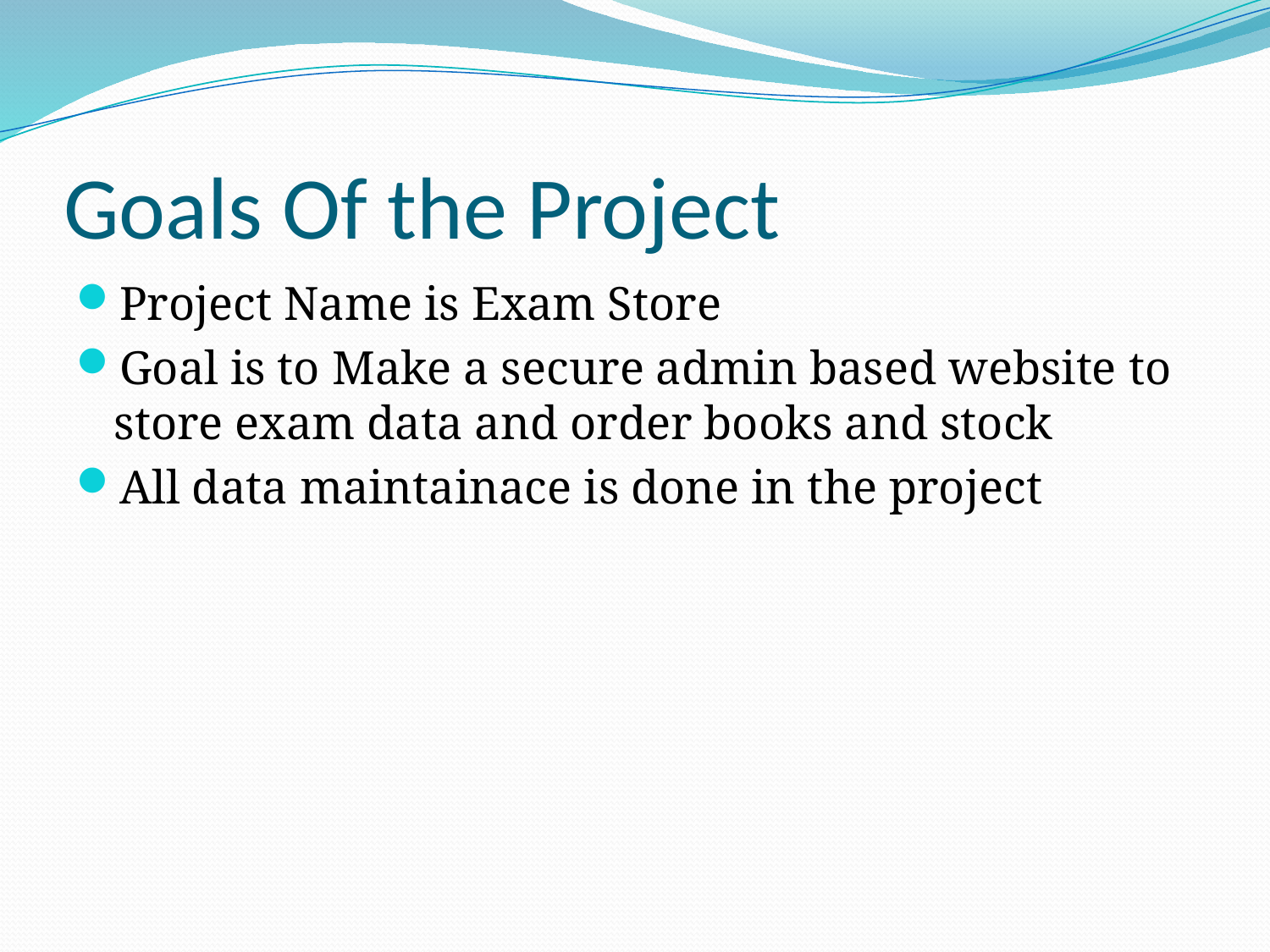

# Goals Of the Project
Project Name is Exam Store
Goal is to Make a secure admin based website to store exam data and order books and stock
All data maintainace is done in the project